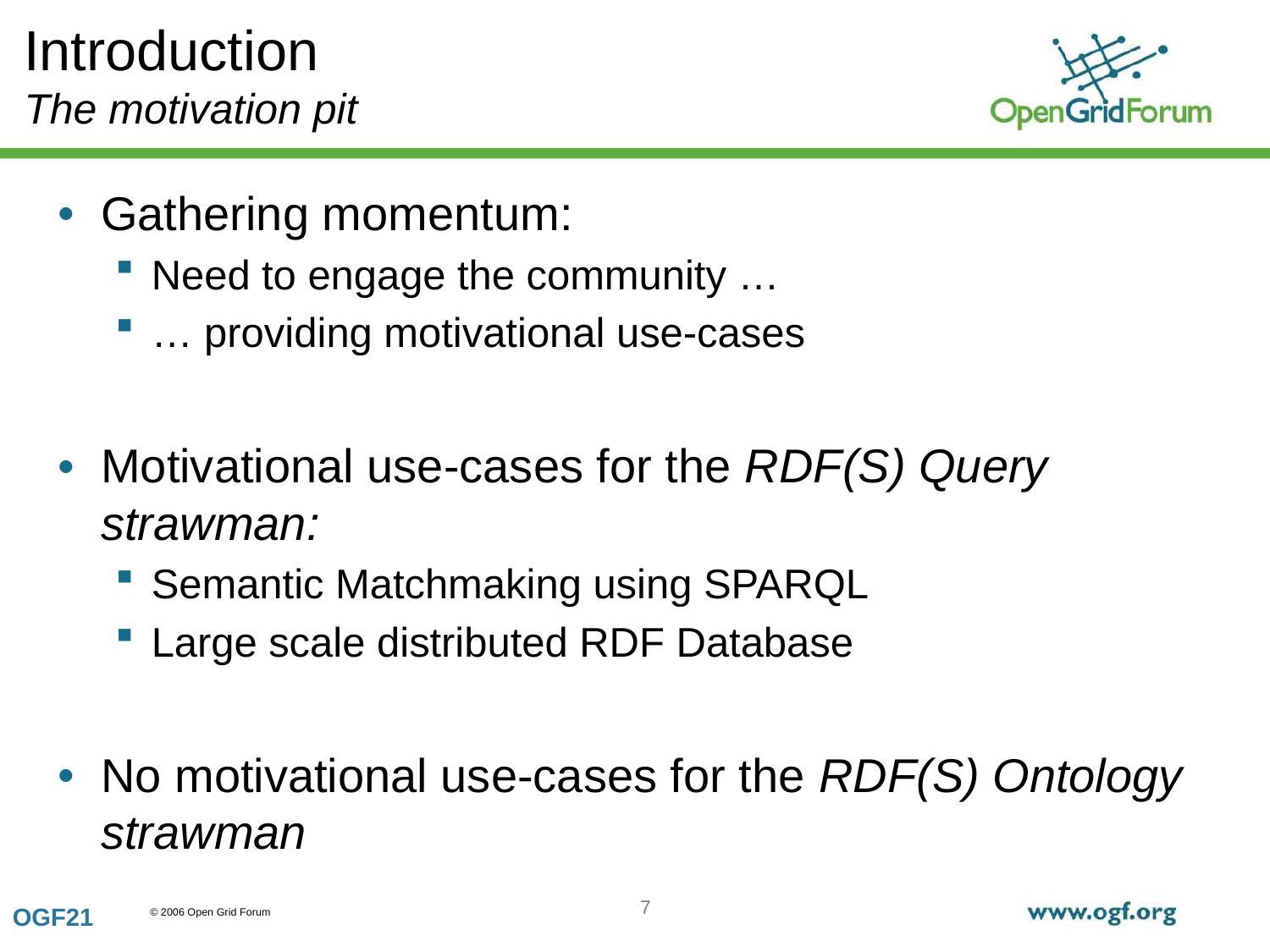

# Introduction The motivation pit
Gathering momentum:
Need to engage the community …
… providing motivational use-cases

Motivational use-cases for the RDF(S) Query strawman:
Semantic Matchmaking using SPARQL
Large scale distributed RDF Database

No motivational use-cases for the RDF(S) Ontology strawman
7